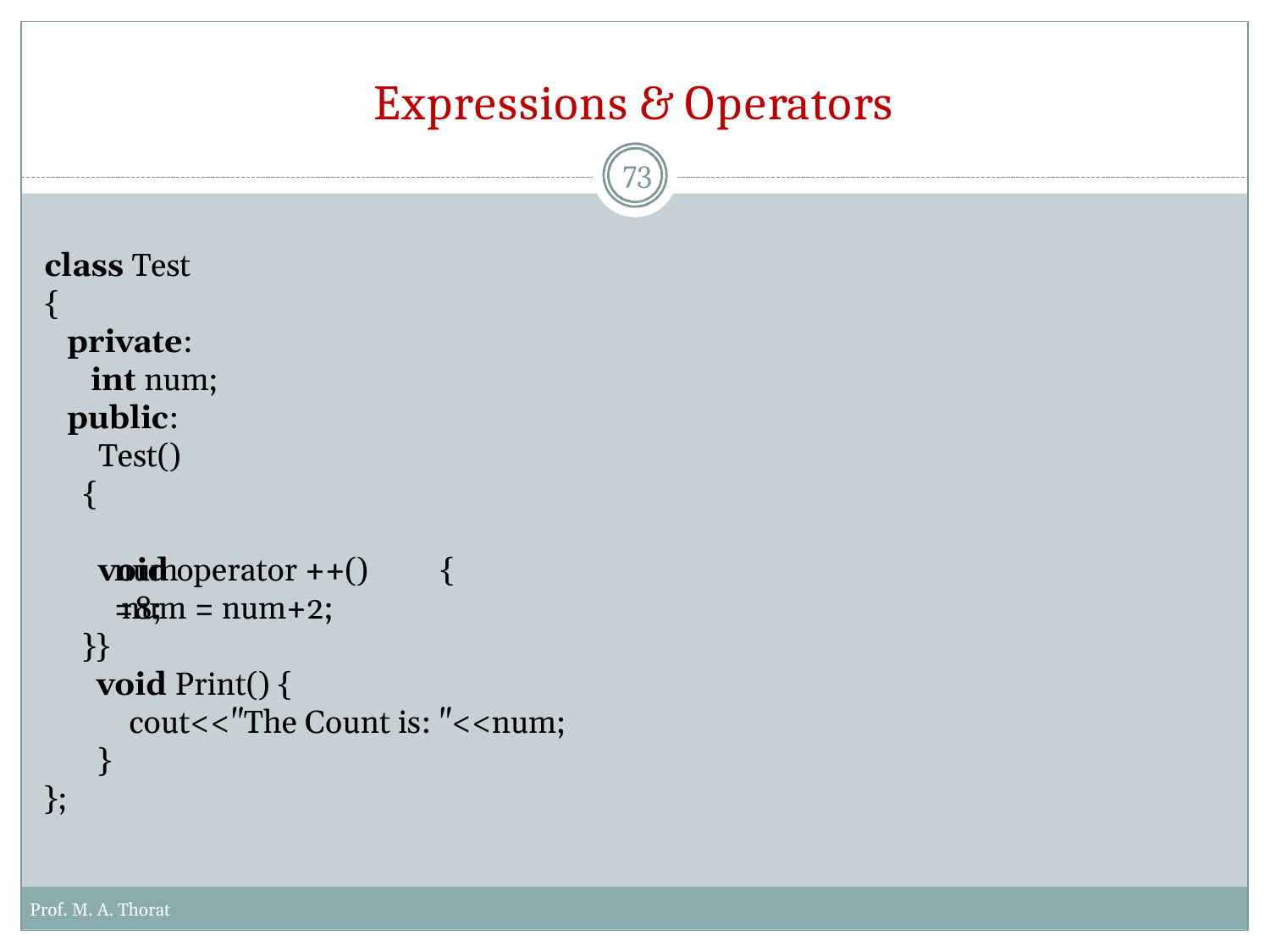

# Expressions & Operators
73
class Test
{
private: int num;
public: Test()
{	num=8;
}
void operator ++() num = num+2;
}
void Print() {
{
cout<<"The Count is: "<<num;
}
};
Prof. M. A. Thorat